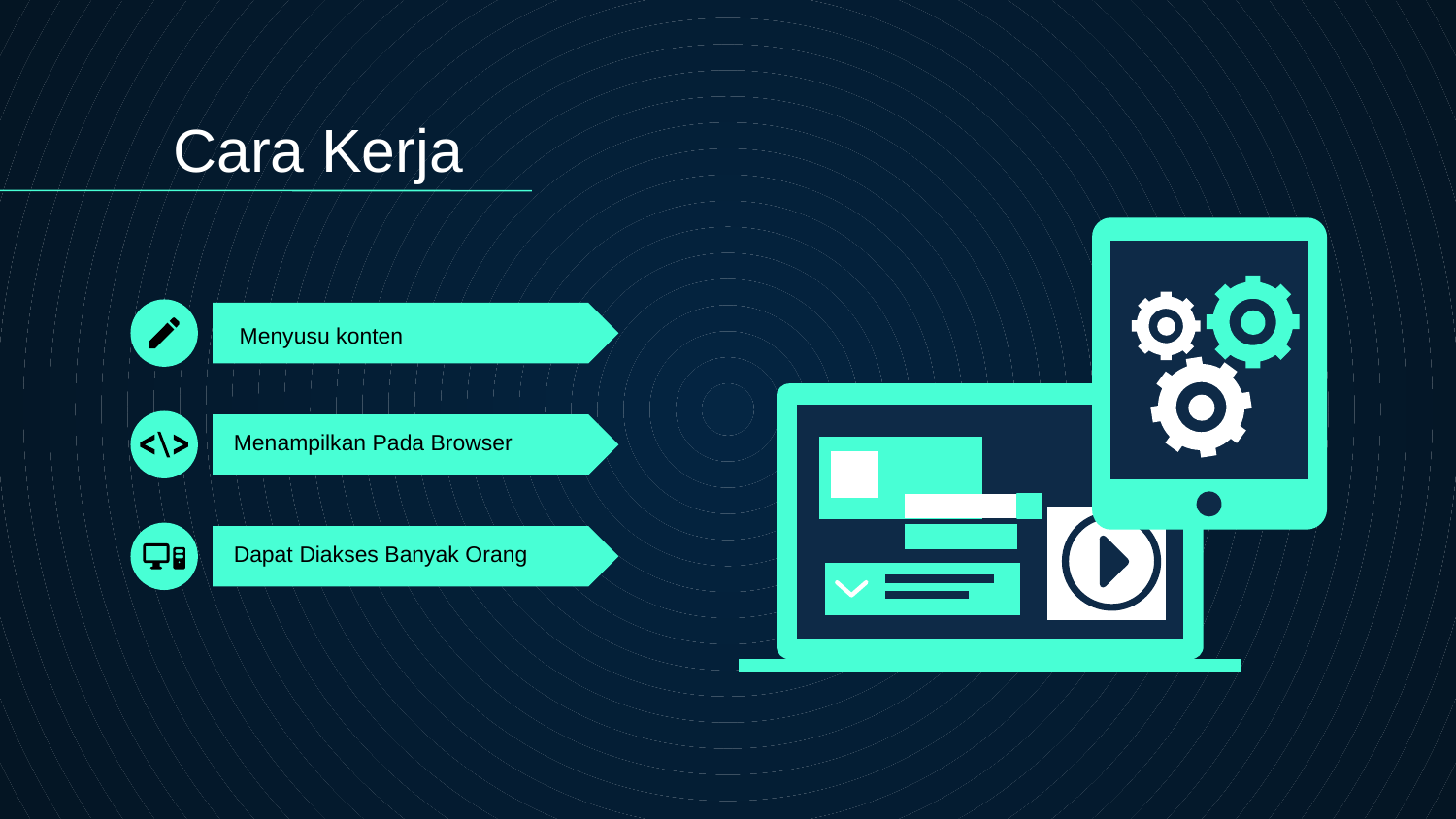

# Cara Kerja

Menyusu konten

Menampilkan Pada Browser

Dapat Diakses Banyak Orang